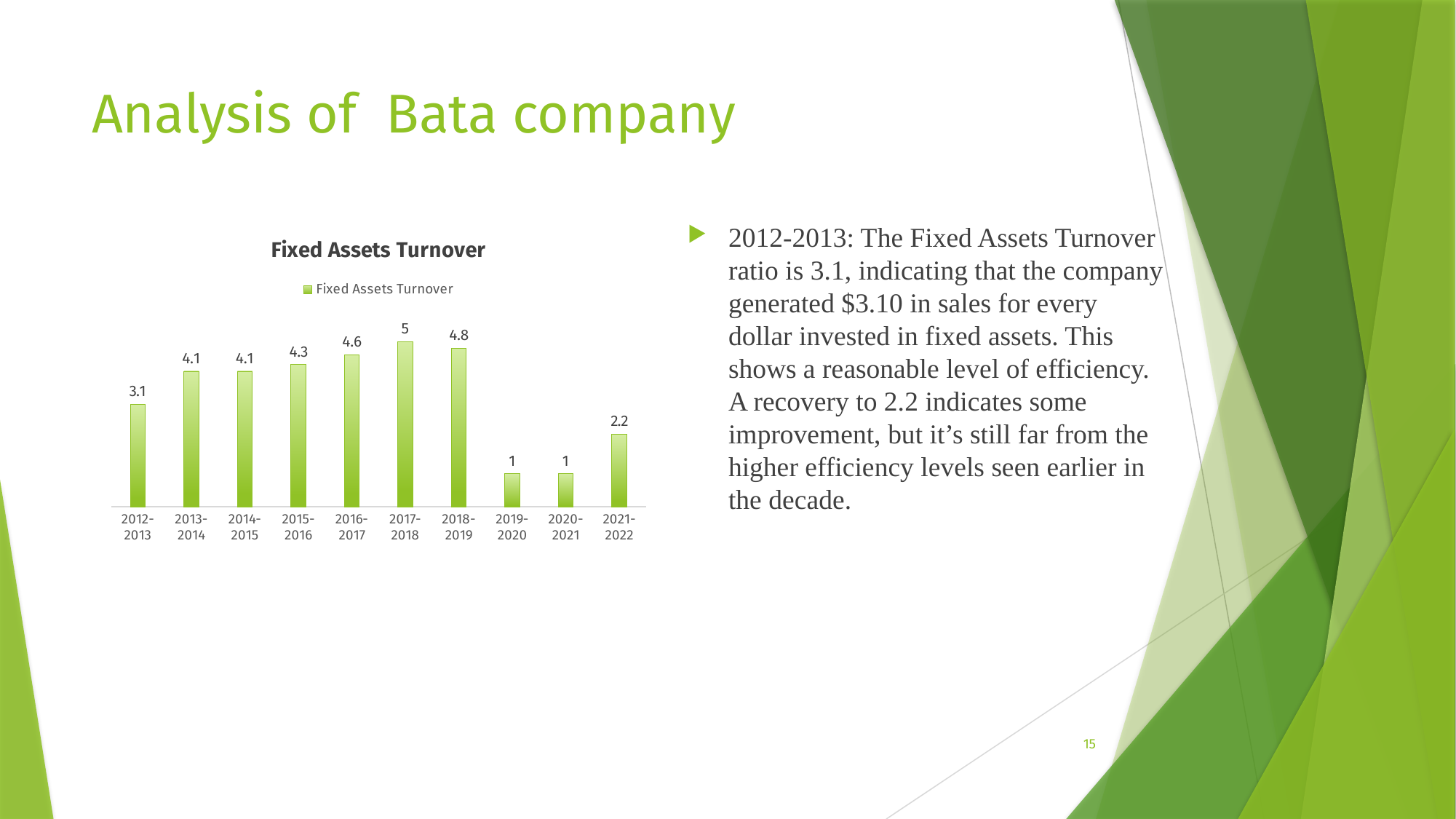

# Analysis of  Bata company

2012-2013: The Fixed Assets Turnover ratio is 3.1, indicating that the company generated $3.10 in sales for every dollar invested in fixed assets. This shows a reasonable level of efficiency. A recovery to 2.2 indicates some improvement, but it’s still far from the higher efficiency levels seen earlier in the decade.

### Chart:

| Category | Fixed Assets Turnover |
|---|---|
| 2012-2013 | 3.1 |
| 2013-2014 | 4.1 |
| 2014-2015 | 4.1 |
| 2015-2016 | 4.3 |
| 2016-2017 | 4.6 |
| 2017-2018 | 5.0 |
| 2018-2019 | 4.8 |
| 2019-2020 | 1.0 |
| 2020-2021 | 1.0 |
| 2021-2022 | 2.2 |
15